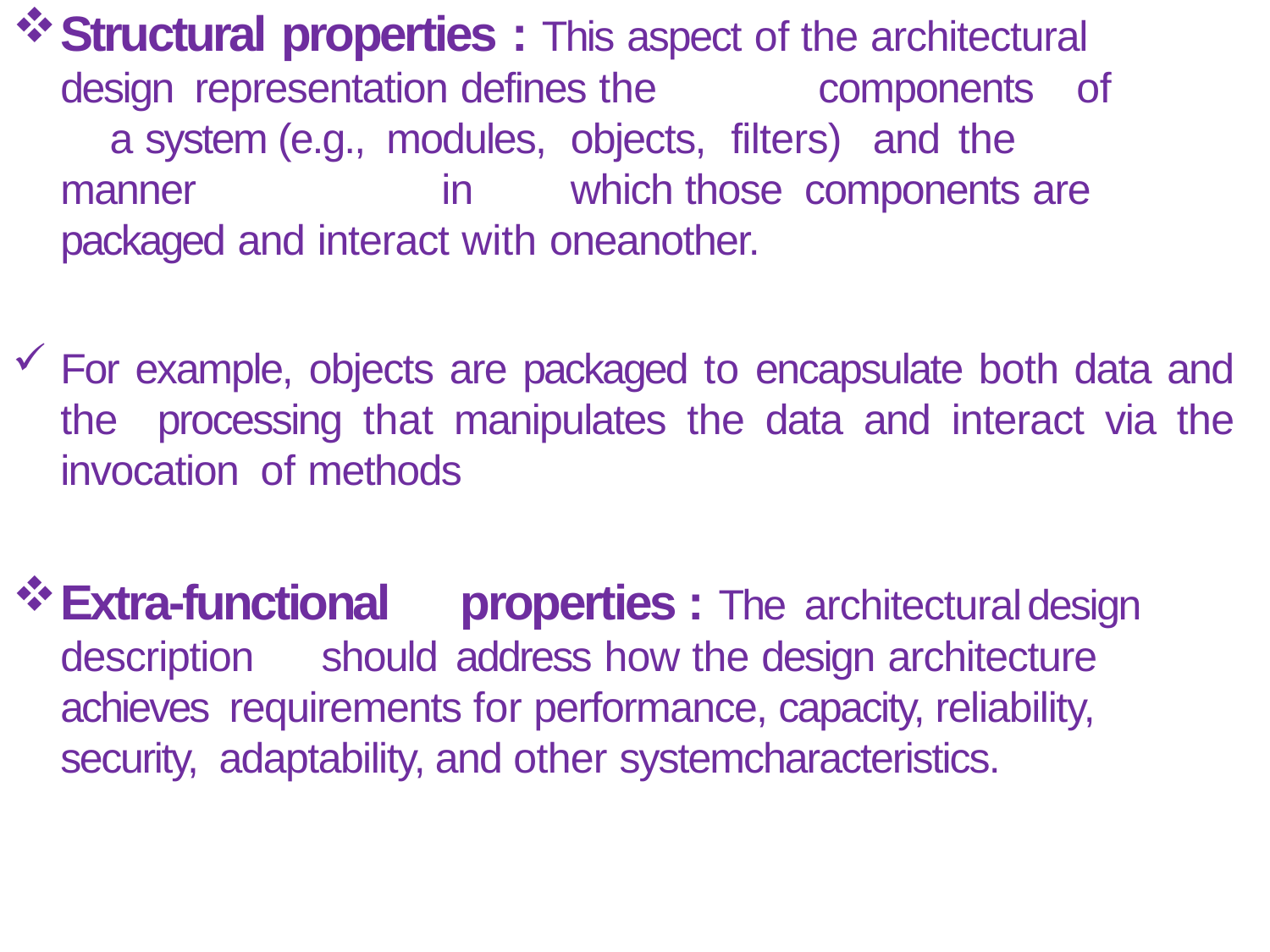

Structural properties : This aspect of the architectural design  representation defines the		components	of	a system (e.g.,  modules,	objects,	filters)	and the	manner		in	which those  components are packaged and interact with oneanother.

For example, objects are packaged to encapsulate both data and the  processing that manipulates the data and interact via the invocation  of methods
Extra-functional		properties : The architectural	design  description	should	address how the design architecture achieves  requirements for performance, capacity, reliability, security,  adaptability, and other systemcharacteristics.